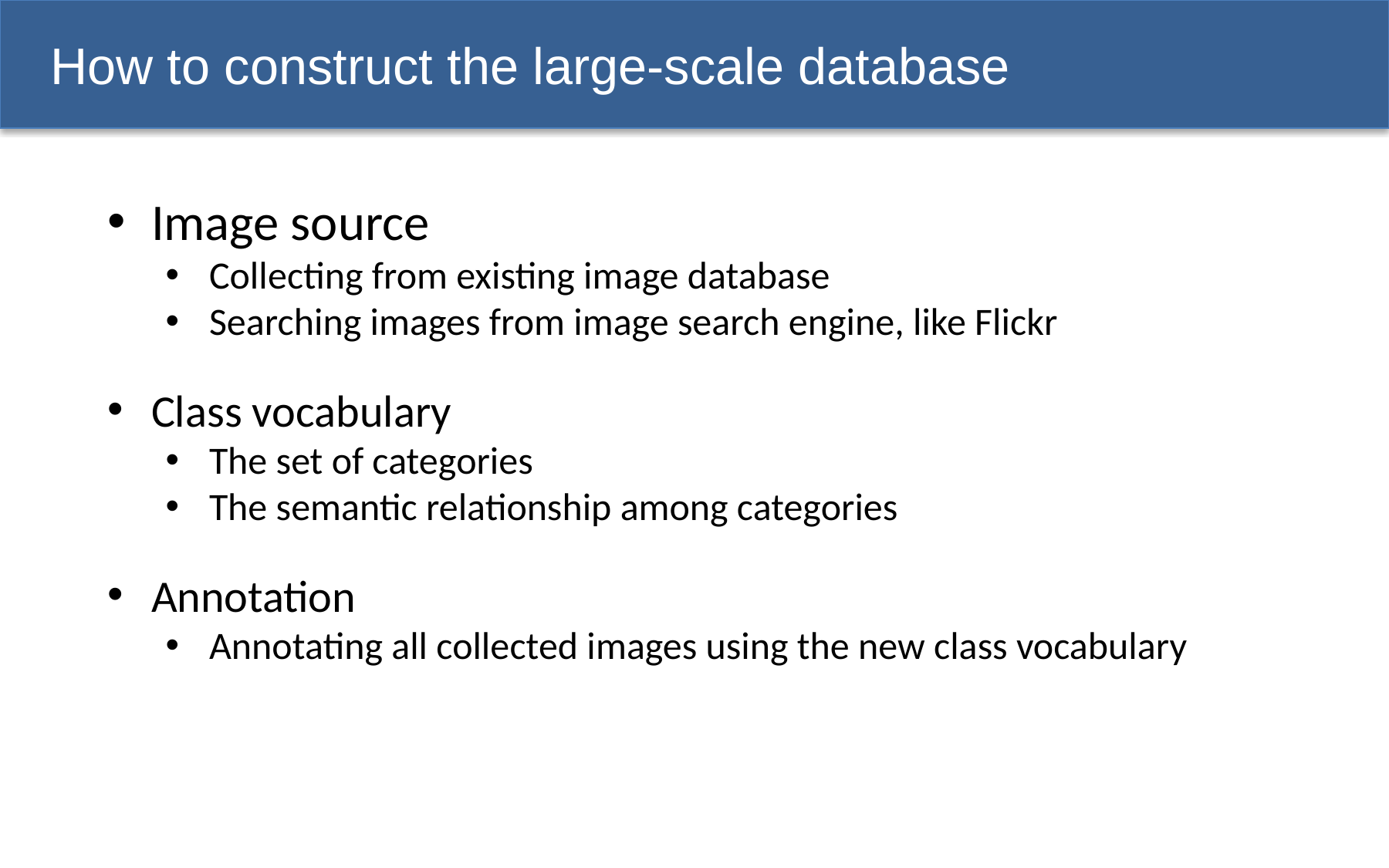

# How to construct the large-scale database
Image source
Collecting from existing image database
Searching images from image search engine, like Flickr

Class vocabulary
The set of categories
The semantic relationship among categories

Annotation
Annotating all collected images using the new class vocabulary